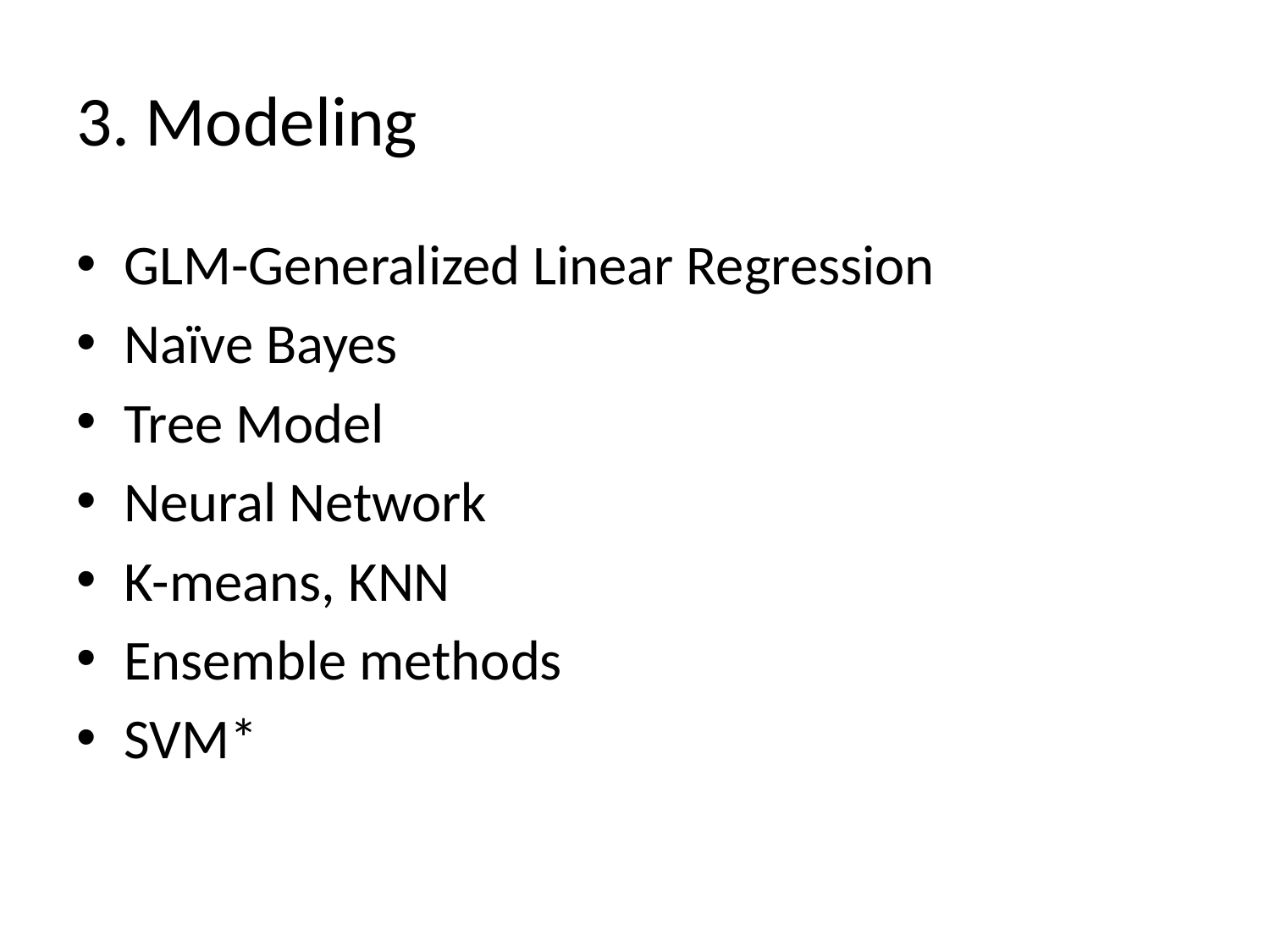

# 3. Modeling
GLM-Generalized Linear Regression
Naïve Bayes
Tree Model
Neural Network
K-means, KNN
Ensemble methods
SVM*